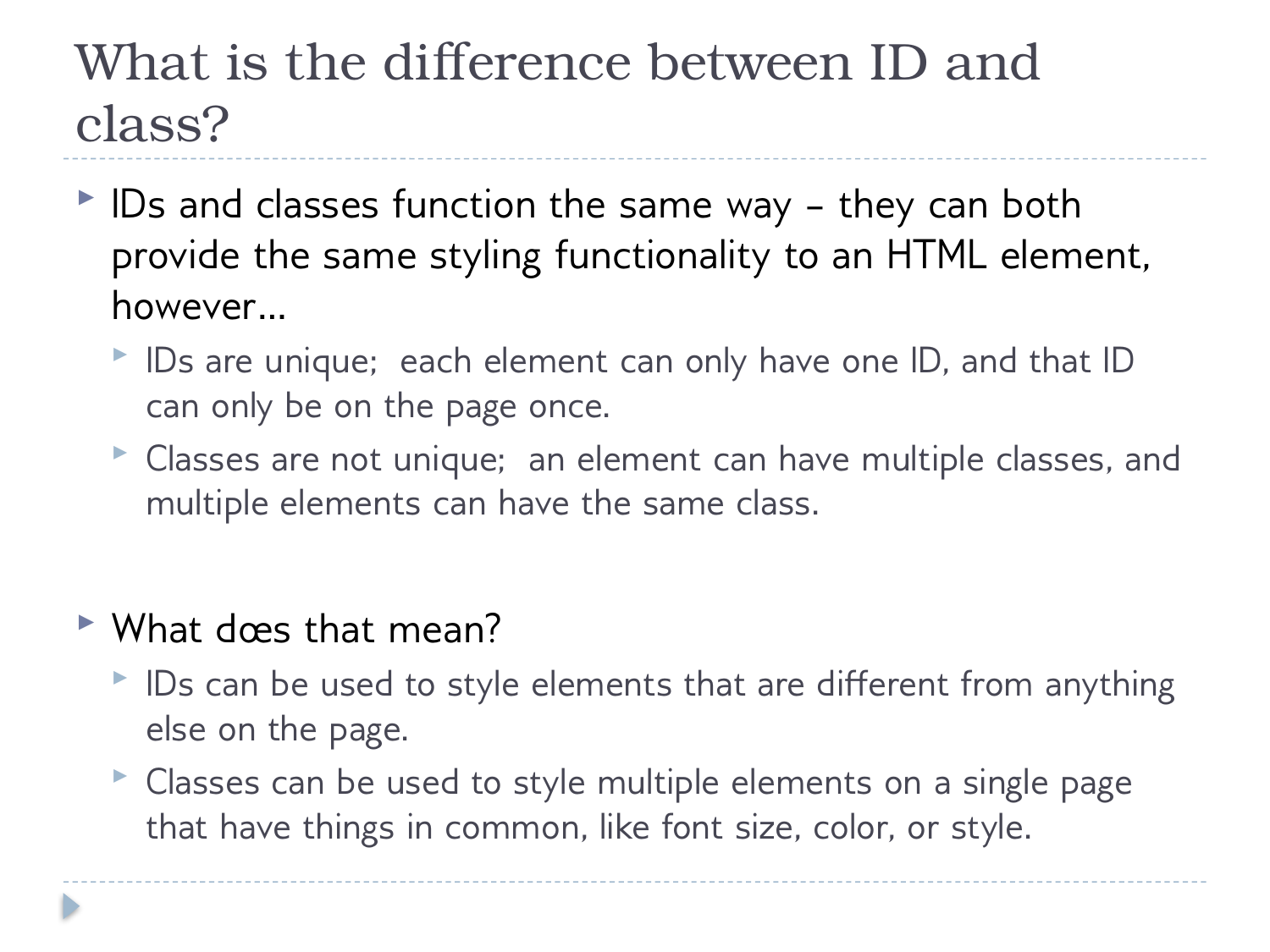

# What is the difference between ID and class?
IDs and classes function the same way – they can both provide the same styling functionality to an HTML element, however…
IDs are unique;  each element can only have one ID, and that ID can only be on the page once.
Classes are not unique;  an element can have multiple classes, and multiple elements can have the same class.

What does that mean?
IDs can be used to style elements that are different from anything else on the page.
Classes can be used to style multiple elements on a single page that have things in common, like font size, color, or style.